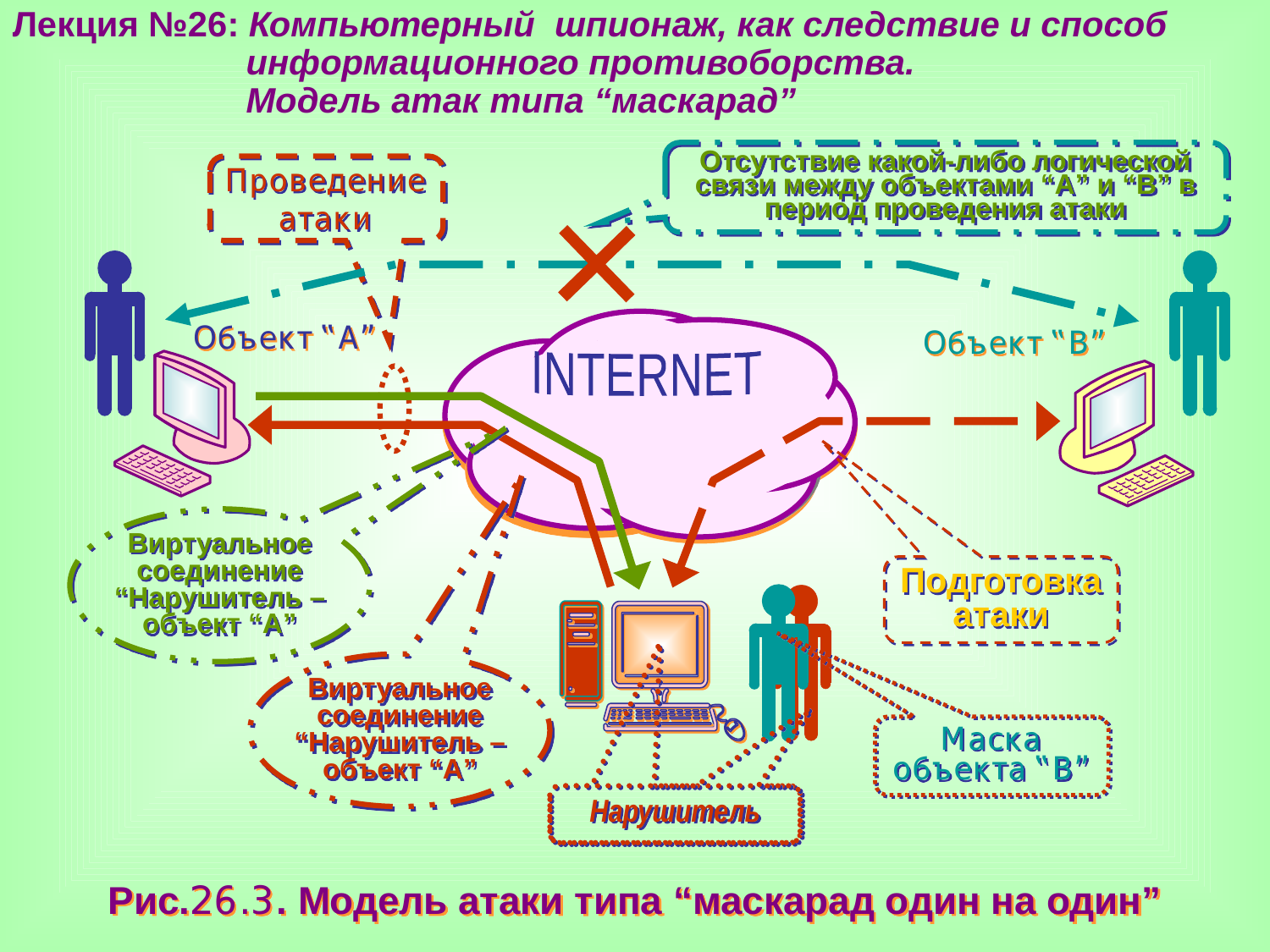

Лекция №26: Компьютерный  шпионаж, как следствие и способ
                        информационного противоборства.
                        Модель атак типа “маскарад”
Отсутствие какой-либо логической связи между объектами “А” и “В” в период проведения атаки
Проведение атаки

Объект “А”
Объект “В”

 INTERNET

Виртуальное соединение “Нарушитель – объект “А”
Подготовка атаки

Виртуальное соединение “Нарушитель – объект “А”
Маска объекта “В”
Нарушитель

Рис.26.3. Модель атаки типа “маскарад один на один”